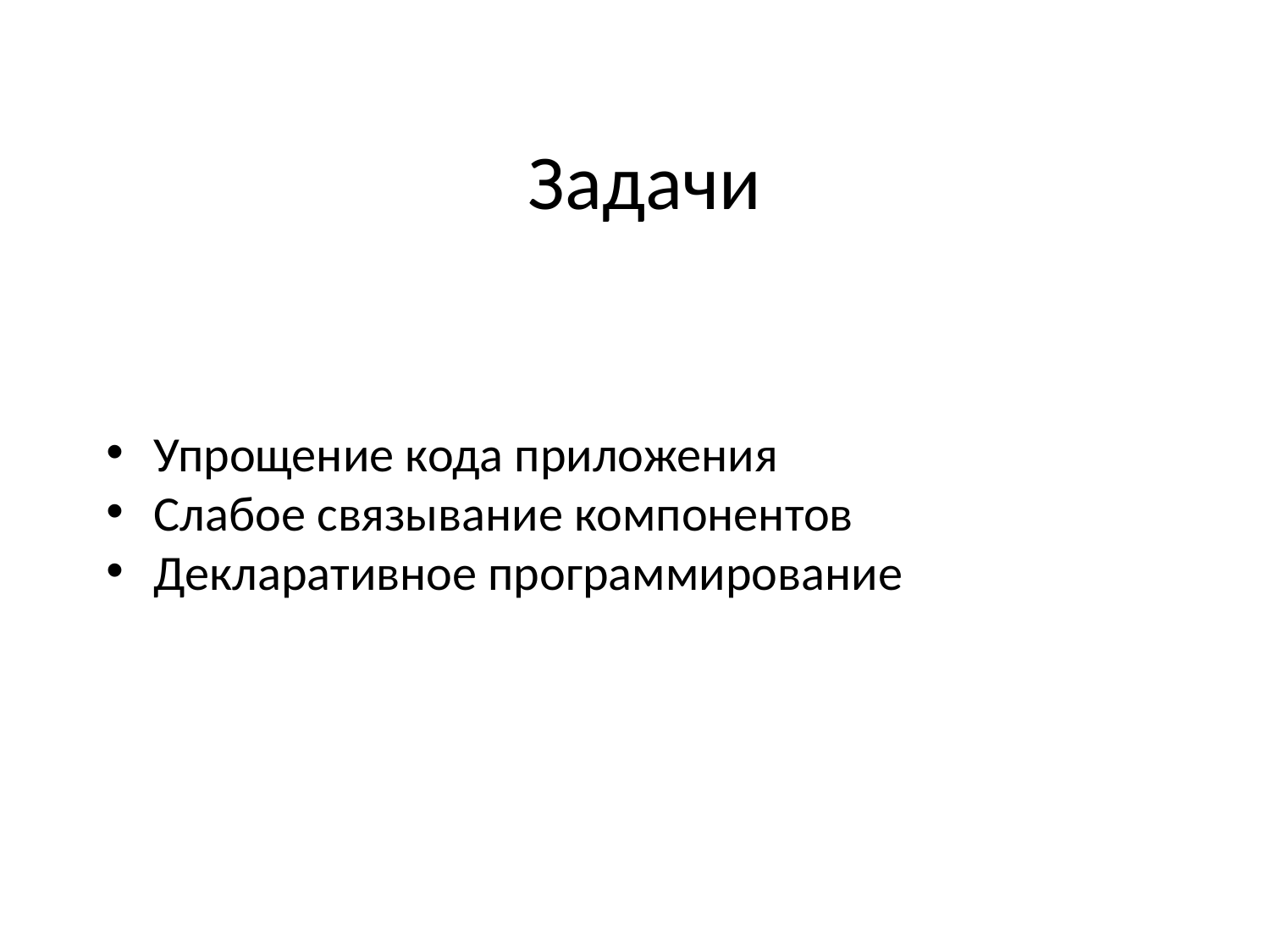

# Задачи
Упрощение кода приложения
Слабое связывание компонентов
Декларативное программирование